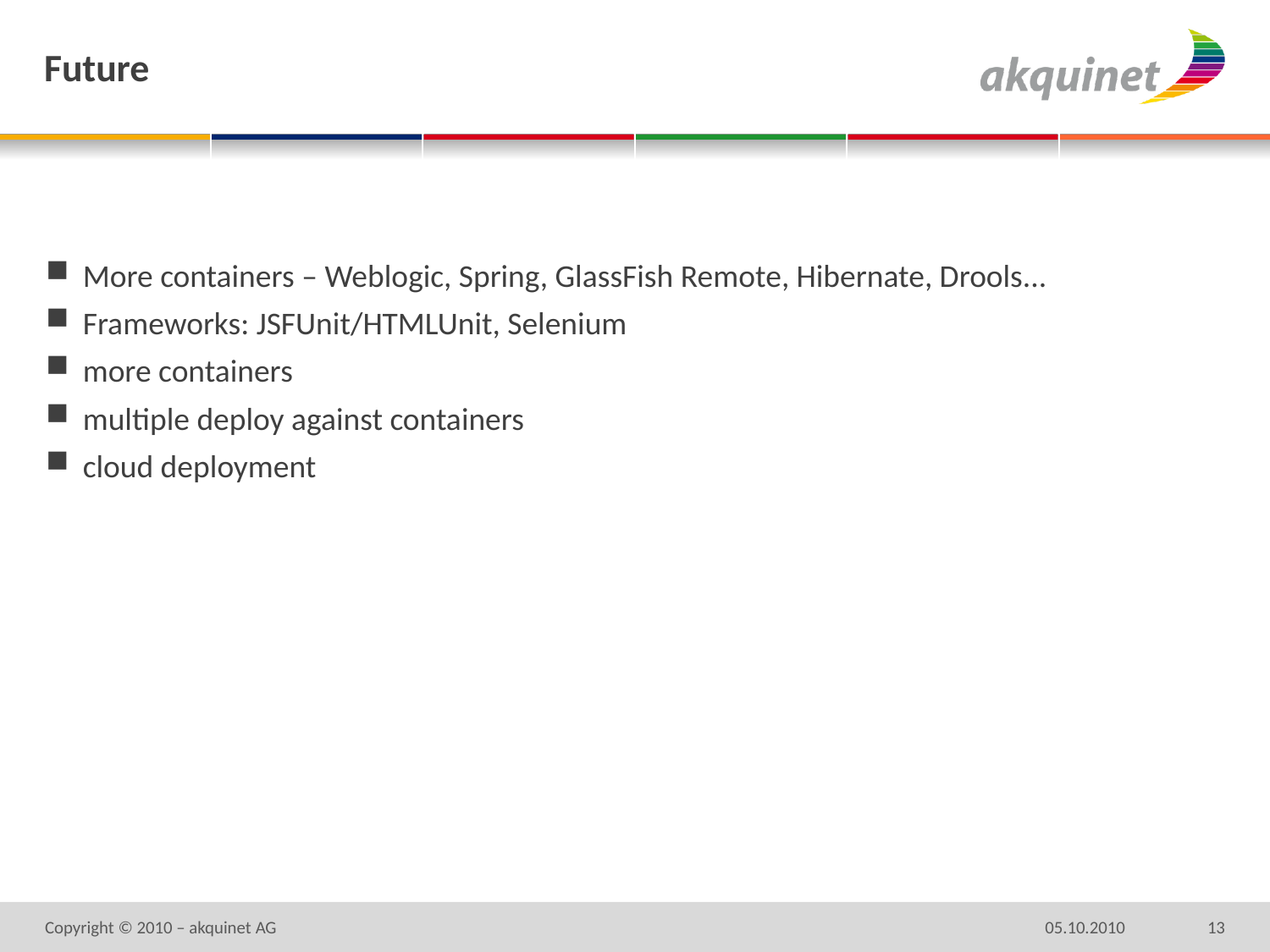

# Future

More containers – Weblogic, Spring, GlassFish Remote, Hibernate, Drools...
Frameworks: JSFUnit/HTMLUnit, Selenium
more containers
multiple deploy against containers
cloud deployment
Copyright © 2010 – akquinet AG
05.10.2010
13